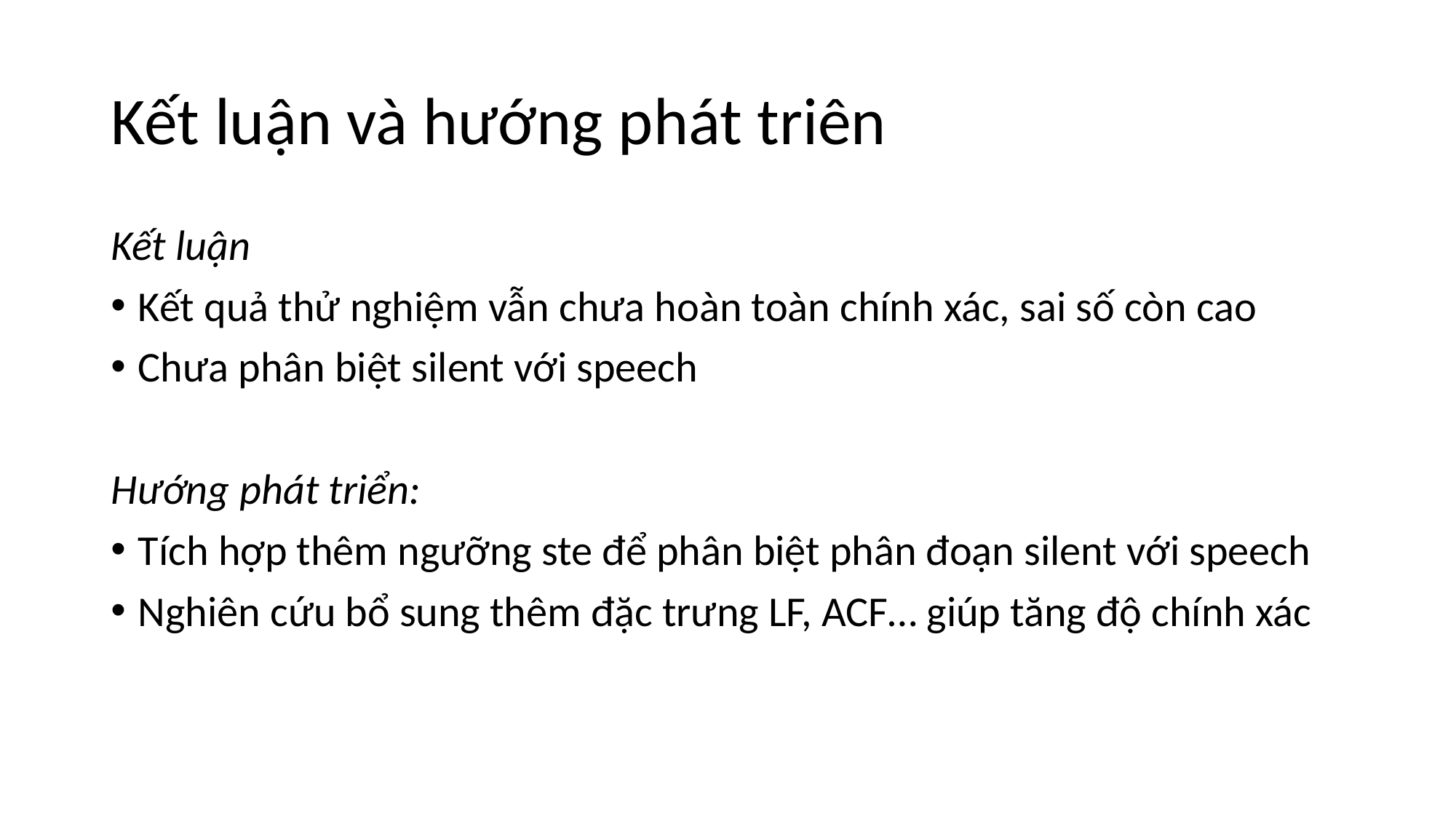

# Kết luận và hướng phát triên
Kết luận
Kết quả thử nghiệm vẫn chưa hoàn toàn chính xác, sai số còn cao
Chưa phân biệt silent với speech

Hướng phát triển:
Tích hợp thêm ngưỡng ste để phân biệt phân đoạn silent với speech
Nghiên cứu bổ sung thêm đặc trưng LF, ACF… giúp tăng độ chính xác